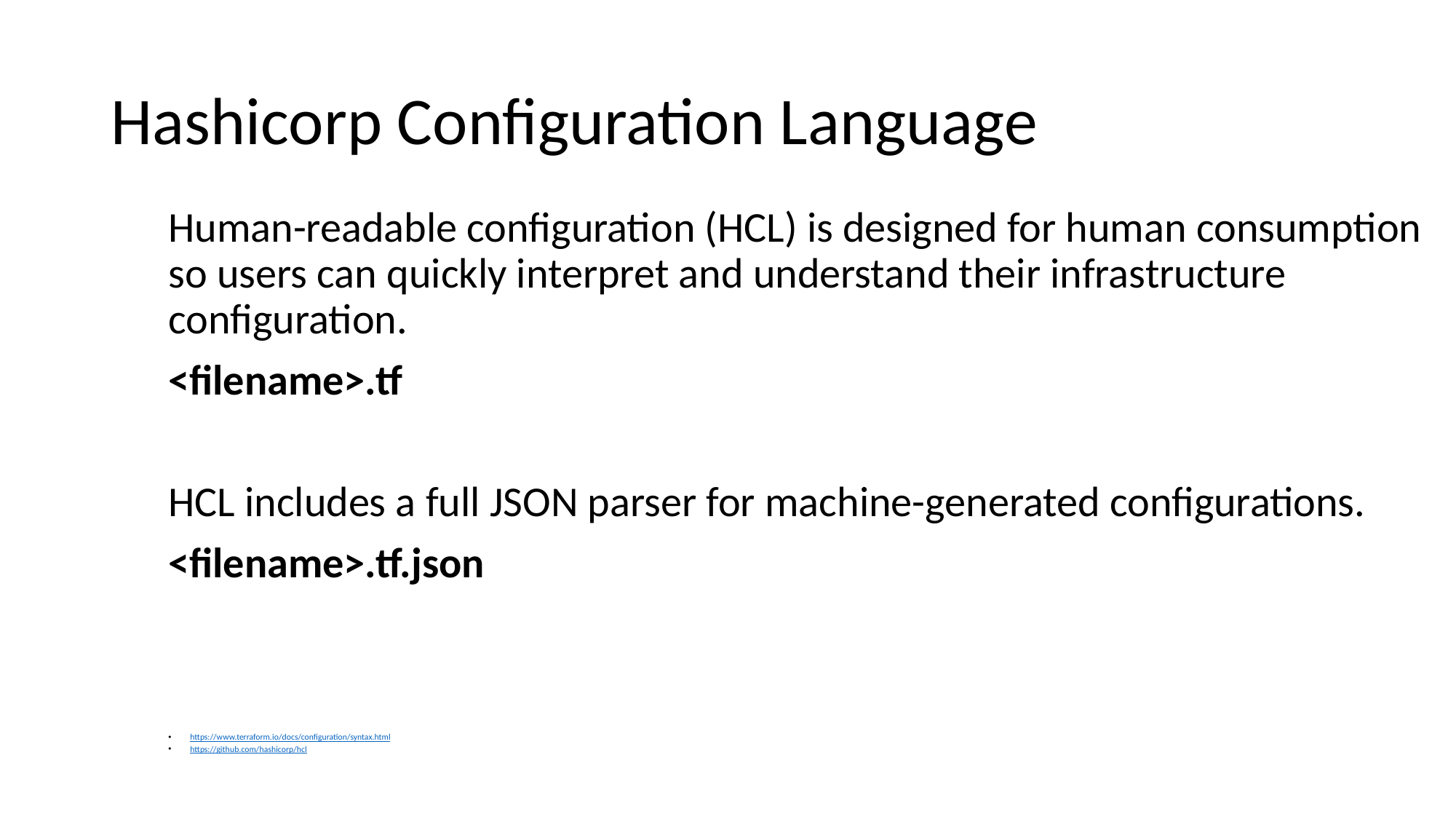

# Hashicorp Configuration Language
Human-readable configuration (HCL) is designed for human consumption so users can quickly interpret and understand their infrastructure configuration.
<filename>.tf

HCL includes a full JSON parser for machine-generated configurations.
<filename>.tf.json

https://www.terraform.io/docs/configuration/syntax.html
https://github.com/hashicorp/hcl